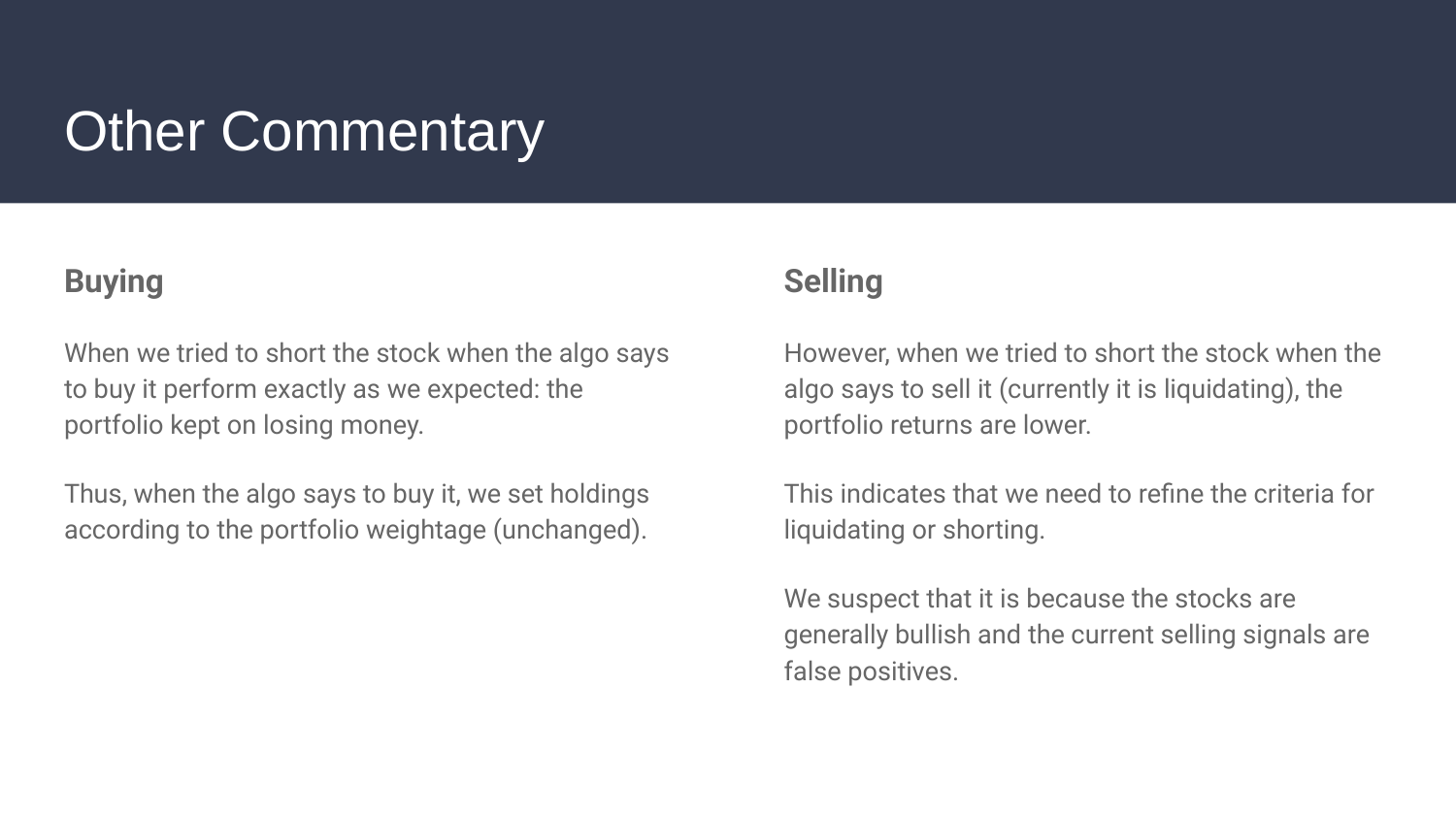

# Other Commentary
Buying
When we tried to short the stock when the algo says to buy it perform exactly as we expected: the portfolio kept on losing money.
Thus, when the algo says to buy it, we set holdings according to the portfolio weightage (unchanged).

Selling
However, when we tried to short the stock when the algo says to sell it (currently it is liquidating), the portfolio returns are lower.
This indicates that we need to refine the criteria for liquidating or shorting.
We suspect that it is because the stocks are generally bullish and the current selling signals are false positives.